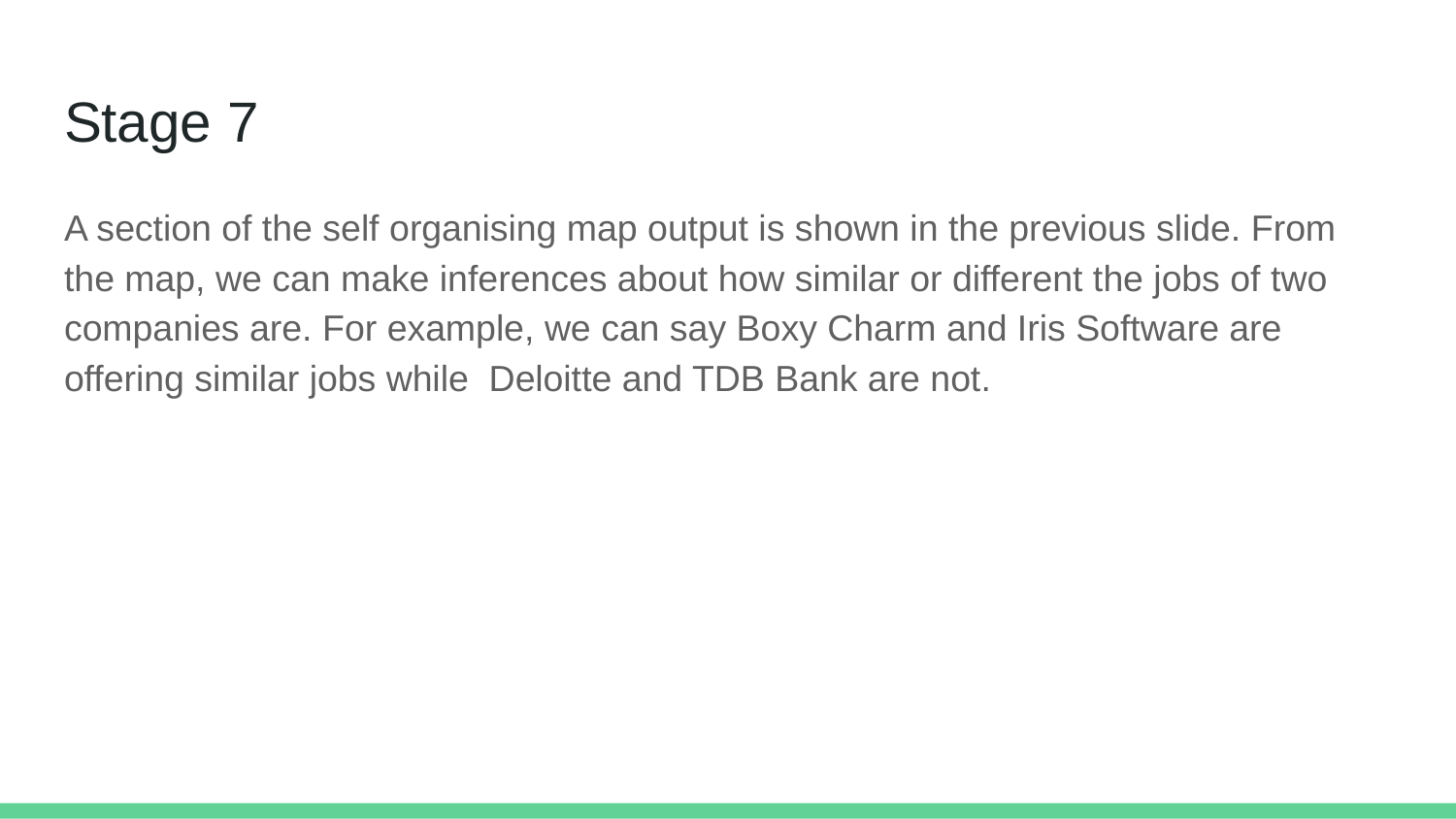

# Stage 7
A section of the self organising map output is shown in the previous slide. From the map, we can make inferences about how similar or different the jobs of two companies are. For example, we can say Boxy Charm and Iris Software are offering similar jobs while  Deloitte and TDB Bank are not.